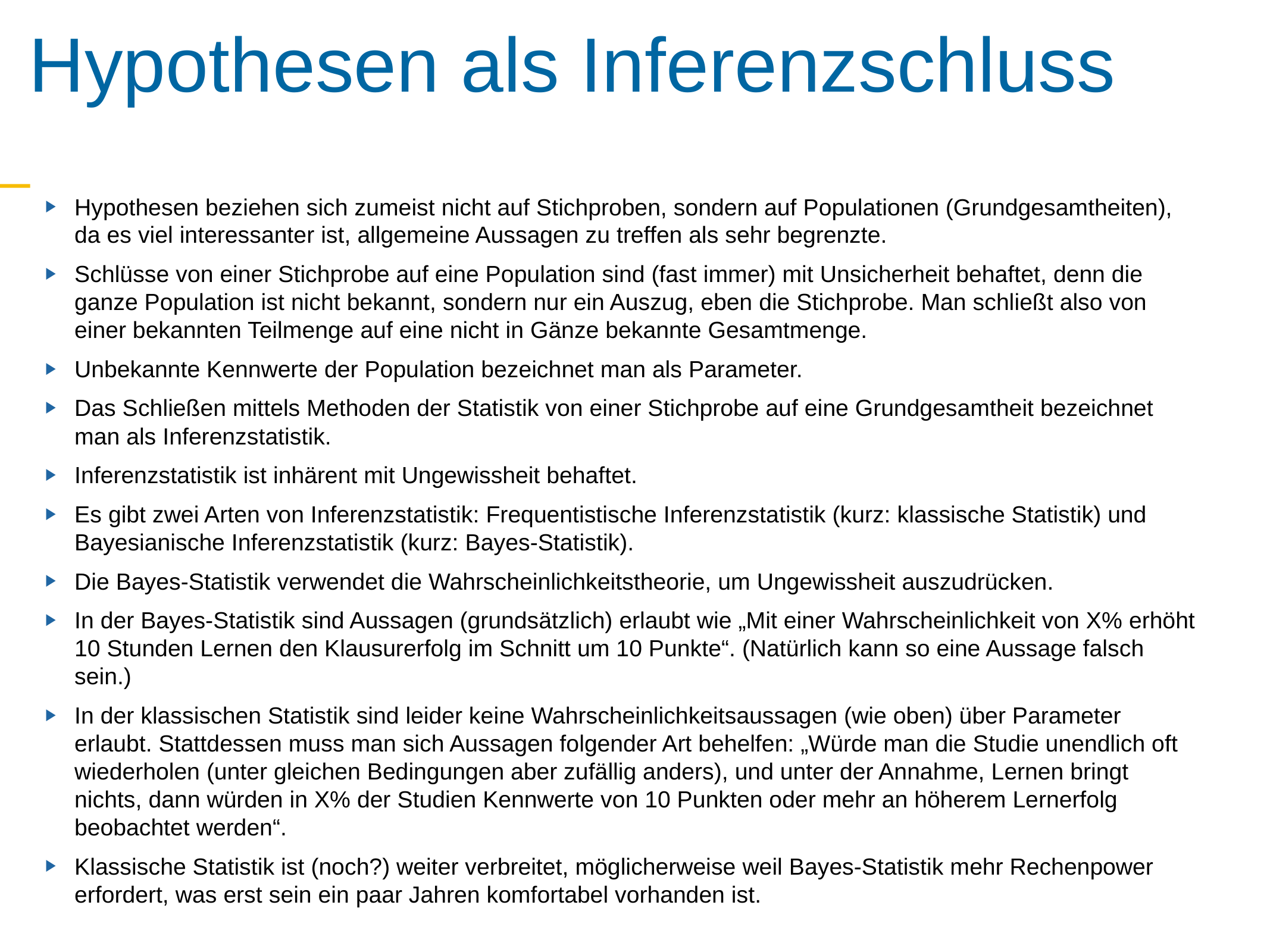

Hypothesen als Inferenzschluss
Hypothesen beziehen sich zumeist nicht auf Stichproben, sondern auf Populationen (Grundgesamtheiten), da es viel interessanter ist, allgemeine Aussagen zu treffen als sehr begrenzte.
Schlüsse von einer Stichprobe auf eine Population sind (fast immer) mit Unsicherheit behaftet, denn die ganze Population ist nicht bekannt, sondern nur ein Auszug, eben die Stichprobe. Man schließt also von einer bekannten Teilmenge auf eine nicht in Gänze bekannte Gesamtmenge.
Unbekannte Kennwerte der Population bezeichnet man als Parameter.
Das Schließen mittels Methoden der Statistik von einer Stichprobe auf eine Grundgesamtheit bezeichnet man als Inferenzstatistik.
Inferenzstatistik ist inhärent mit Ungewissheit behaftet.
Es gibt zwei Arten von Inferenzstatistik: Frequentistische Inferenzstatistik (kurz: klassische Statistik) und Bayesianische Inferenzstatistik (kurz: Bayes-Statistik).
Die Bayes-Statistik verwendet die Wahrscheinlichkeitstheorie, um Ungewissheit auszudrücken.
In der Bayes-Statistik sind Aussagen (grundsätzlich) erlaubt wie „Mit einer Wahrscheinlichkeit von X% erhöht 10 Stunden Lernen den Klausurerfolg im Schnitt um 10 Punkte“. (Natürlich kann so eine Aussage falsch sein.)
In der klassischen Statistik sind leider keine Wahrscheinlichkeitsaussagen (wie oben) über Parameter erlaubt. Stattdessen muss man sich Aussagen folgender Art behelfen: „Würde man die Studie unendlich oft wiederholen (unter gleichen Bedingungen aber zufällig anders), und unter der Annahme, Lernen bringt nichts, dann würden in X% der Studien Kennwerte von 10 Punkten oder mehr an höherem Lernerfolg beobachtet werden“.
Klassische Statistik ist (noch?) weiter verbreitet, möglicherweise weil Bayes-Statistik mehr Rechenpower erfordert, was erst sein ein paar Jahren komfortabel vorhanden ist.
8